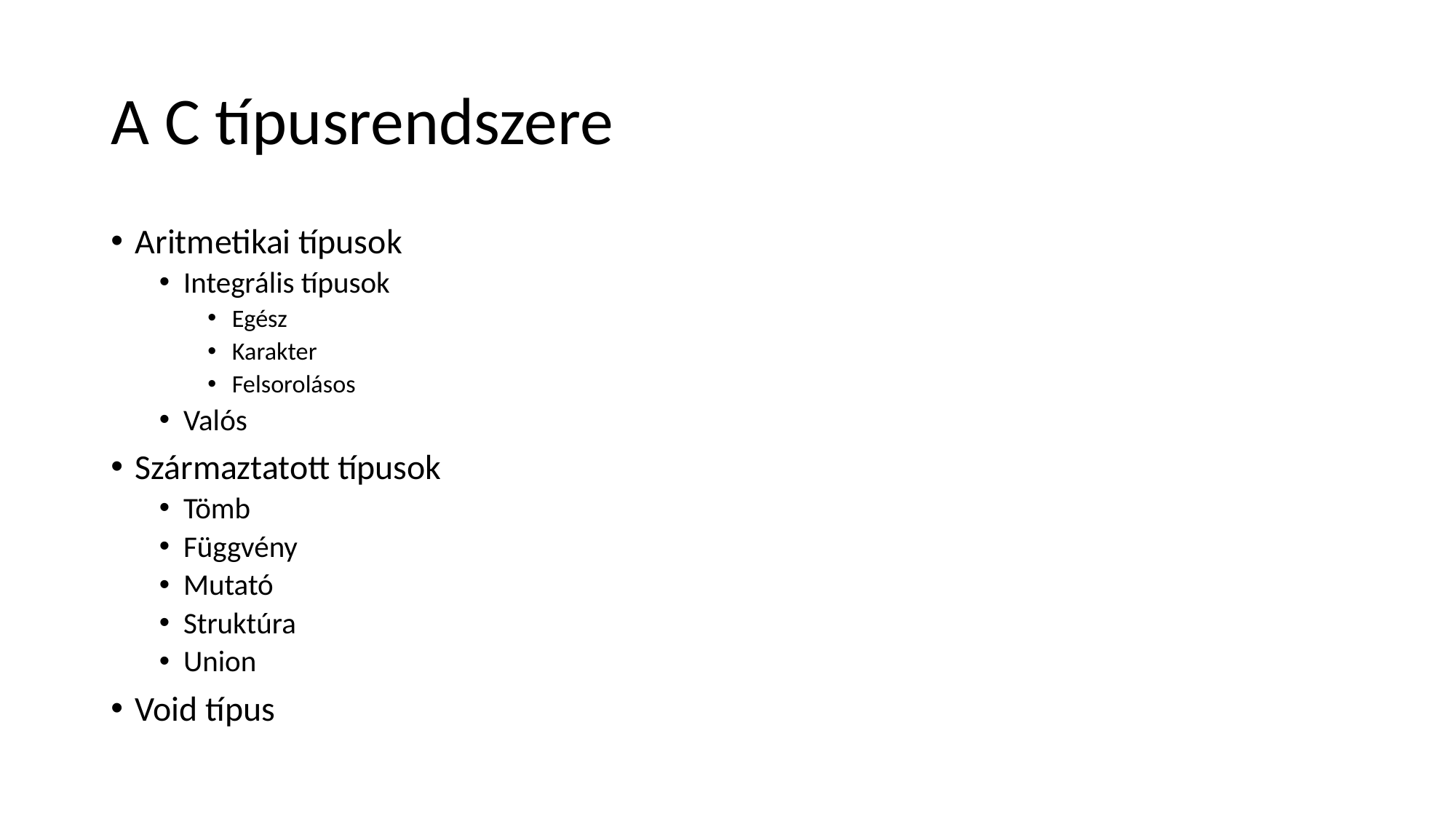

# A C típusrendszere
Aritmetikai típusok
Integrális típusok
Egész
Karakter
Felsorolásos
Valós
Származtatott típusok
Tömb
Függvény
Mutató
Struktúra
Union
Void típus